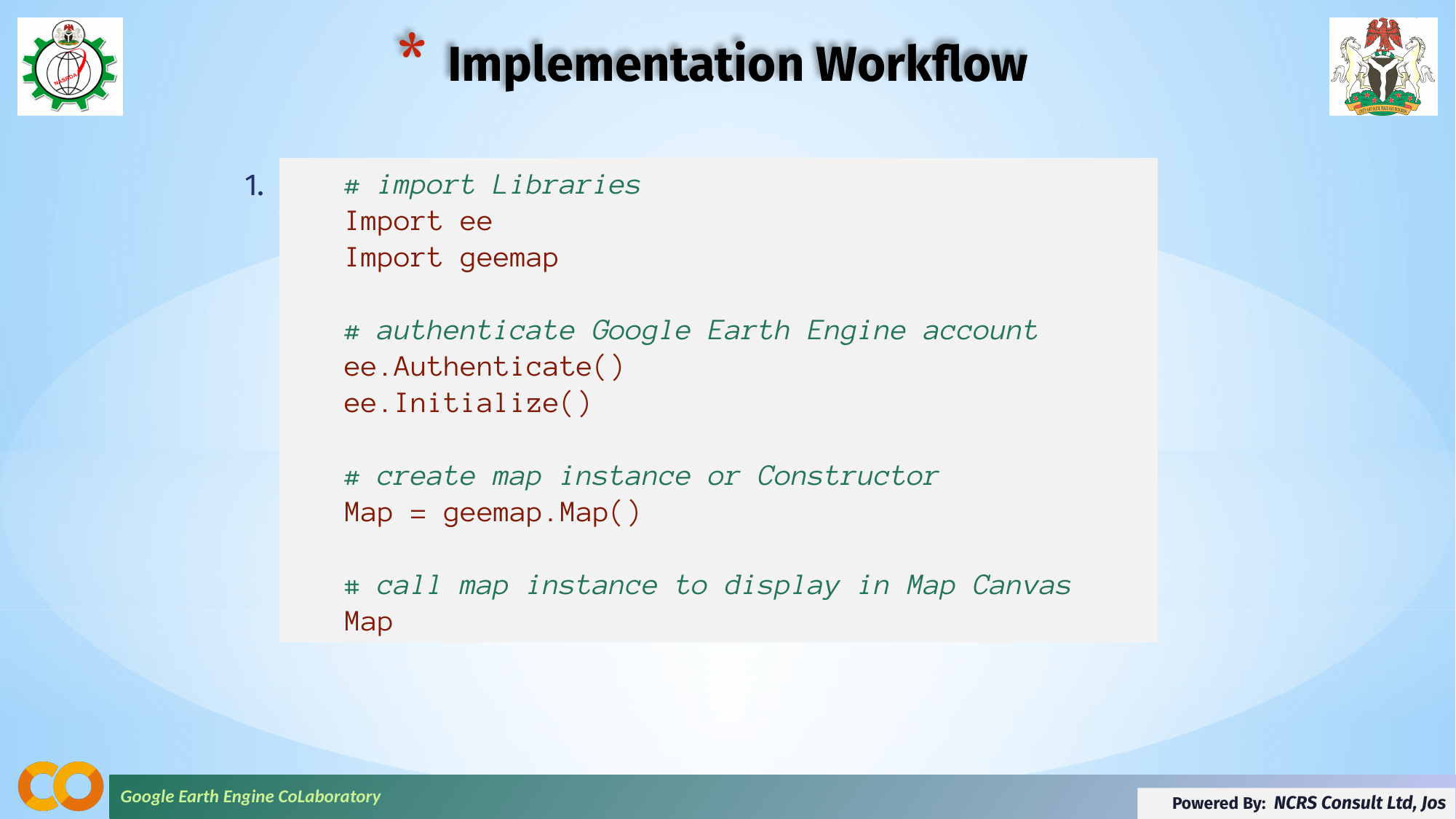

# Implementation Workflow
# import Libraries
Import ee
Import geemap

# authenticate Google Earth Engine account
ee.Authenticate()
ee.Initialize()

# create map instance or Constructor
Map = geemap.Map()

# call map instance to display in Map Canvas
Map
1.